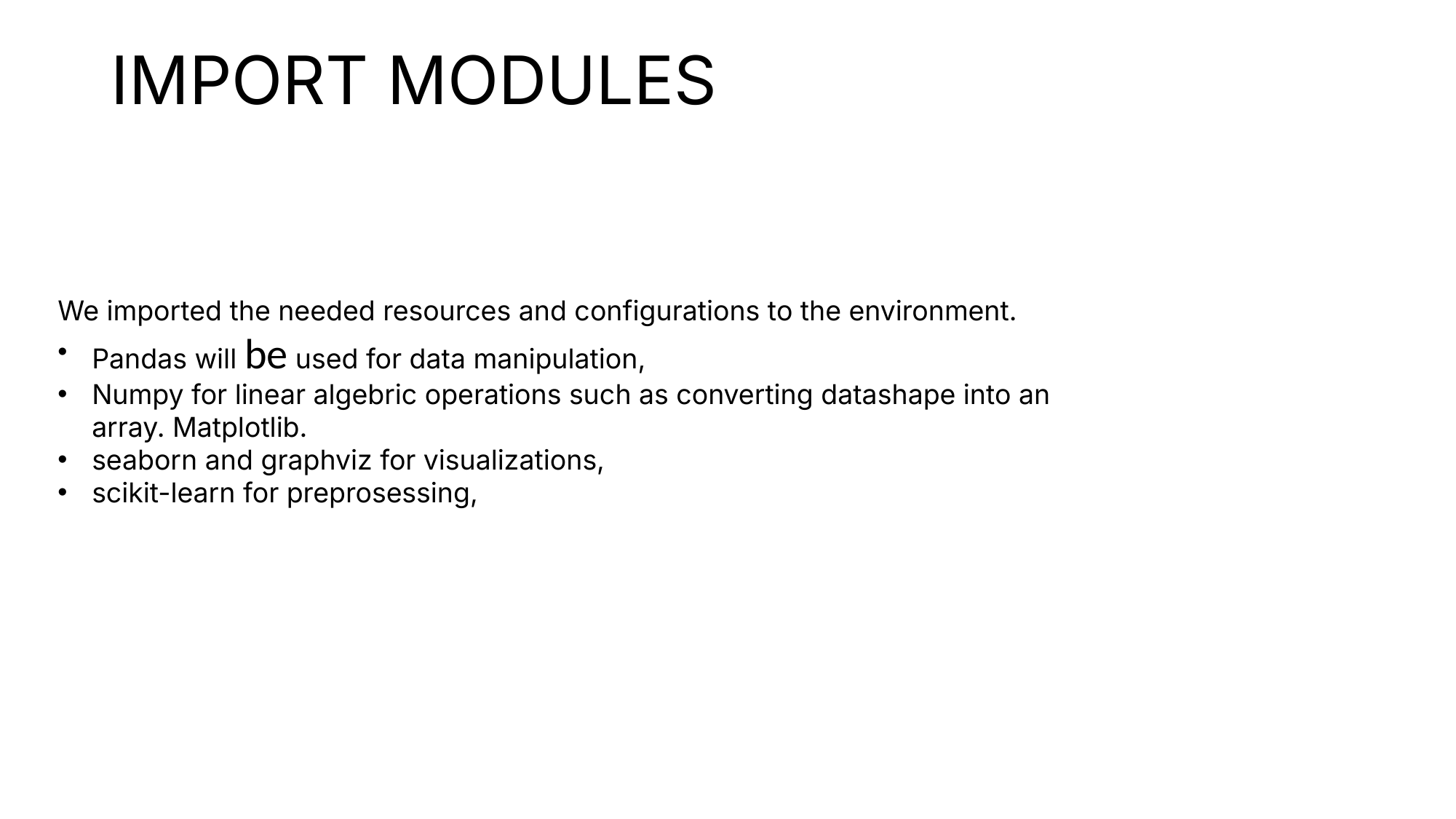

# IMPORT MODULES
We imported the needed resources and configurations to the environment.
Pandas will be used for data manipulation,
Numpy for linear algebric operations such as converting datashape into an array. Matplotlib.
seaborn and graphviz for visualizations,
scikit-learn for preprosessing,